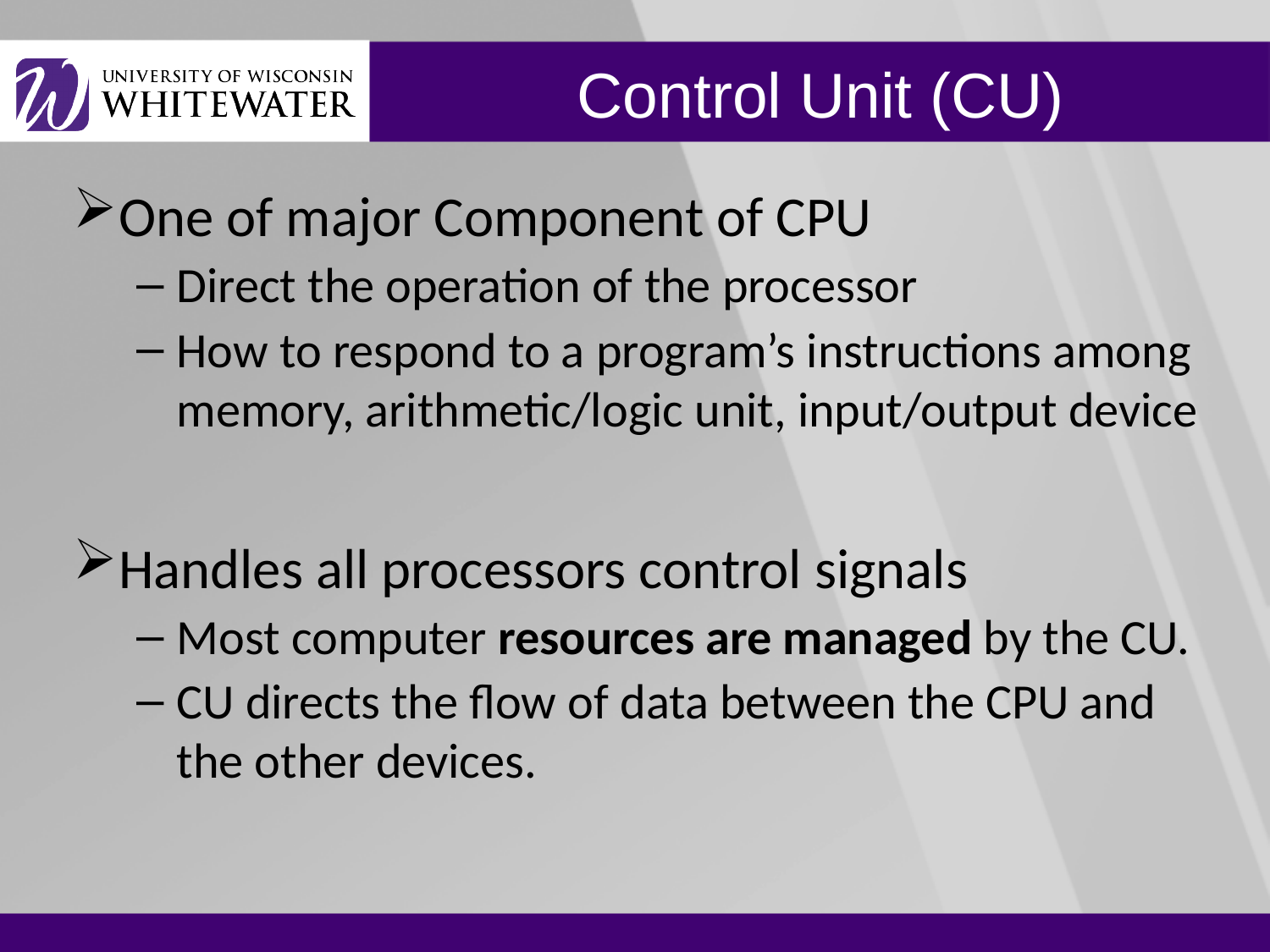

# Control Unit (CU)
One of major Component of CPU
Direct the operation of the processor
How to respond to a program’s instructions among memory, arithmetic/logic unit, input/output device

Handles all processors control signals
Most computer resources are managed by the CU.
CU directs the flow of data between the CPU and the other devices.